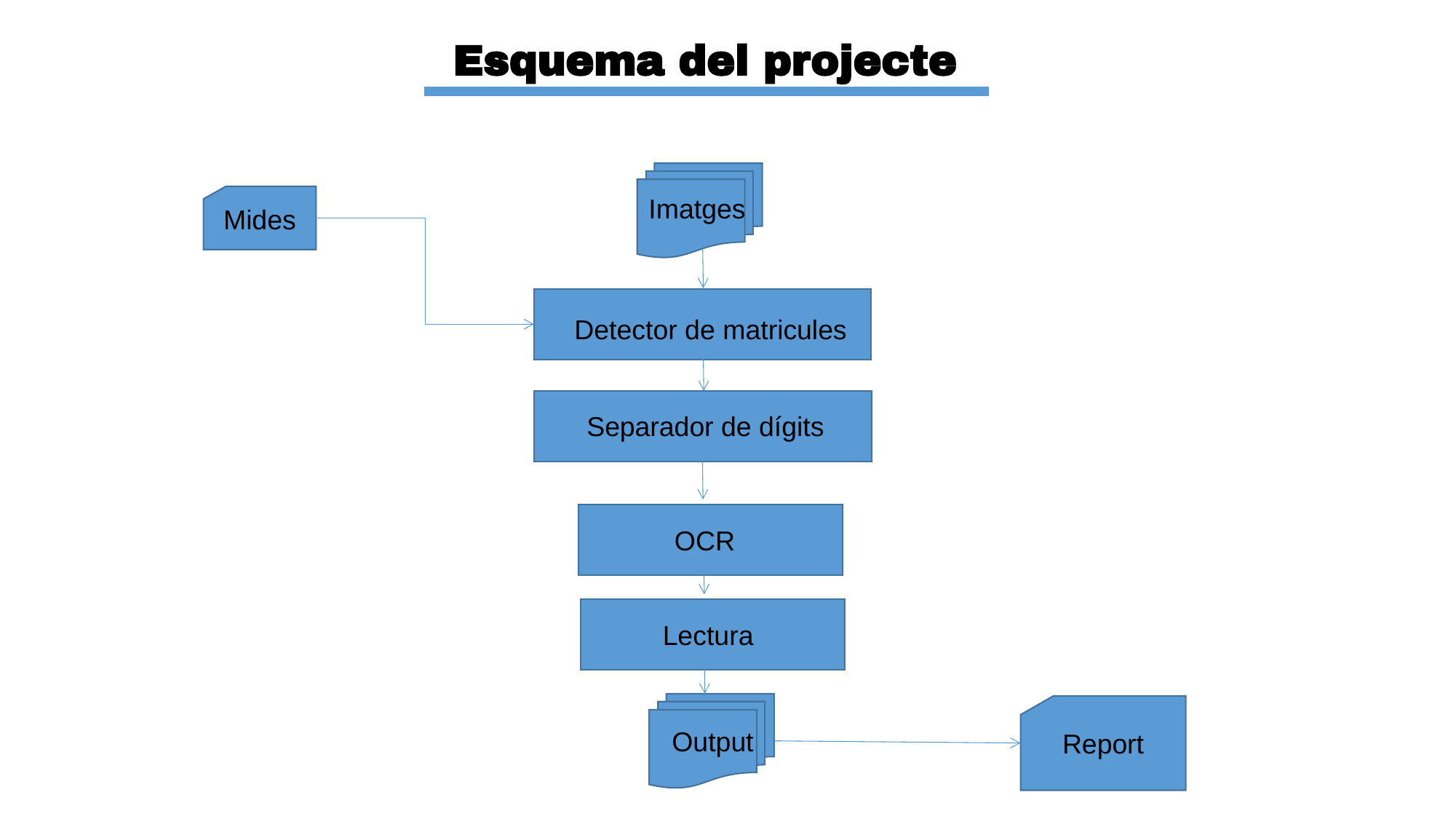

# Esquema del projecte

Imatges
Mides

Detector de matricules

Separador de dígits

OCR

Lectura

Output
Report